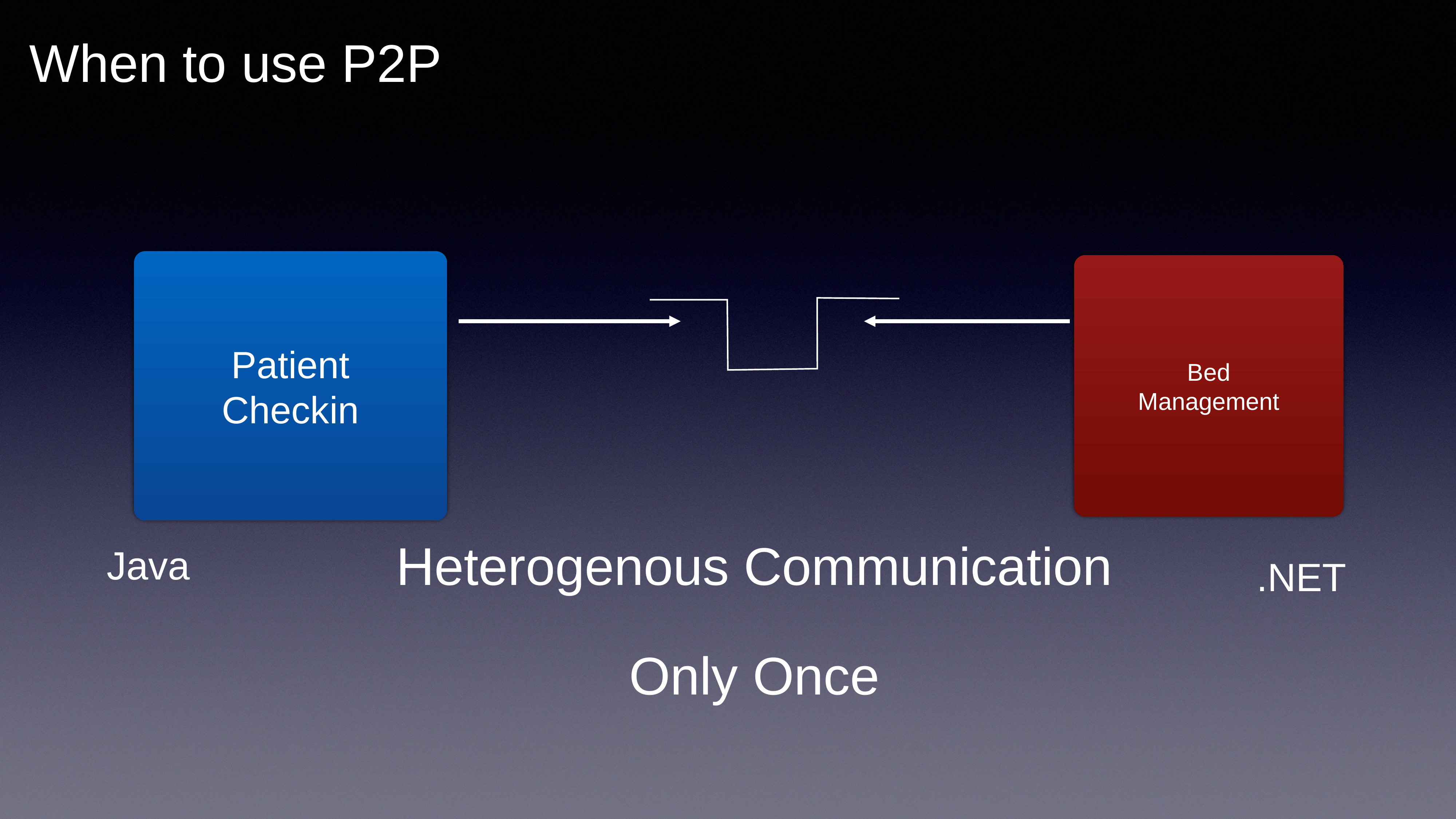

When to use P2P
Patient
Checkin
Bed
Management

Heterogenous Communication
Java
.NET
Only Once